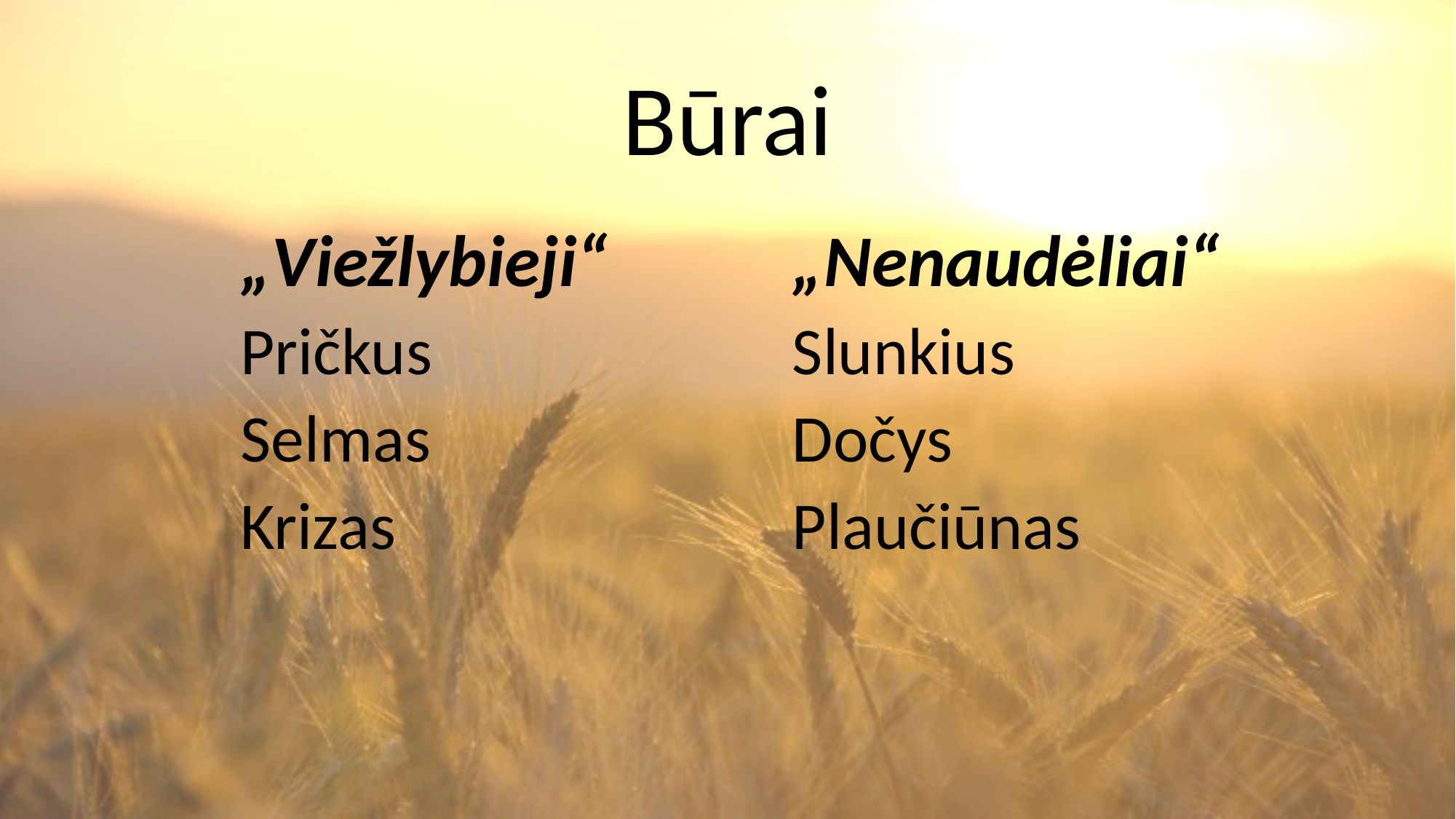

# Būrai
„Viežlybieji“
Pričkus
Selmas
Krizas

„Nenaudėliai“
Slunkius
Dočys
Plaučiūnas